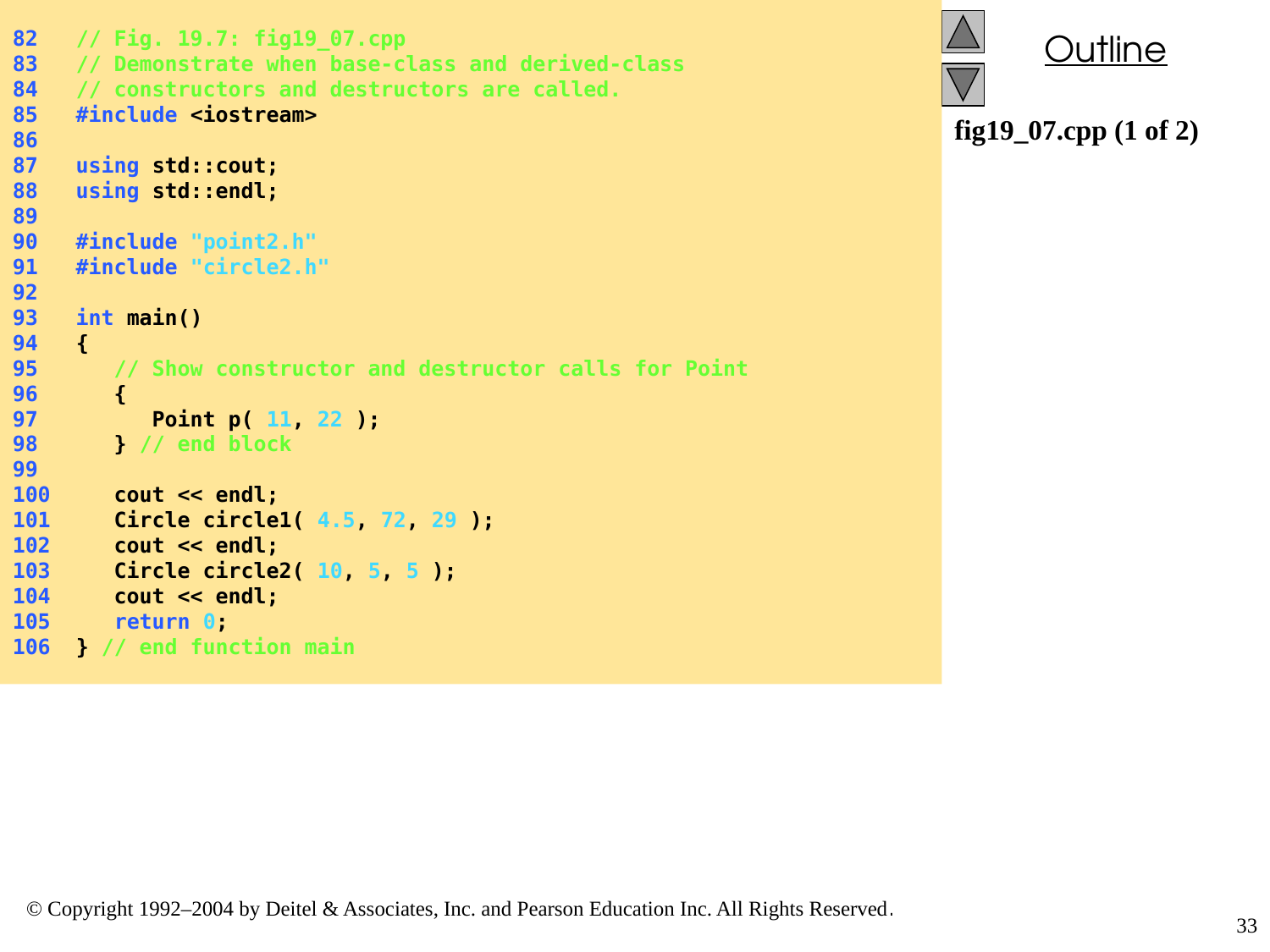

82   // Fig. 19.7: fig19_07.cpp
83   // Demonstrate when base-class and derived-class
84   // constructors and destructors are called.
85   #include <iostream>
86
87   using std::cout;
88   using std::endl;
89
90   #include "point2.h"
91   #include "circle2.h"
92
93   int main()
94   {
95      // Show constructor and destructor calls for Point
96      {
97         Point p( 11, 22 );
98      } // end block
99
100     cout << endl;
101     Circle circle1( 4.5, 72, 29 );
102     cout << endl;
103     Circle circle2( 10, 5, 5 );
104     cout << endl;
105     return 0;
106  } // end function main
fig19_07.cpp (1 of 2)